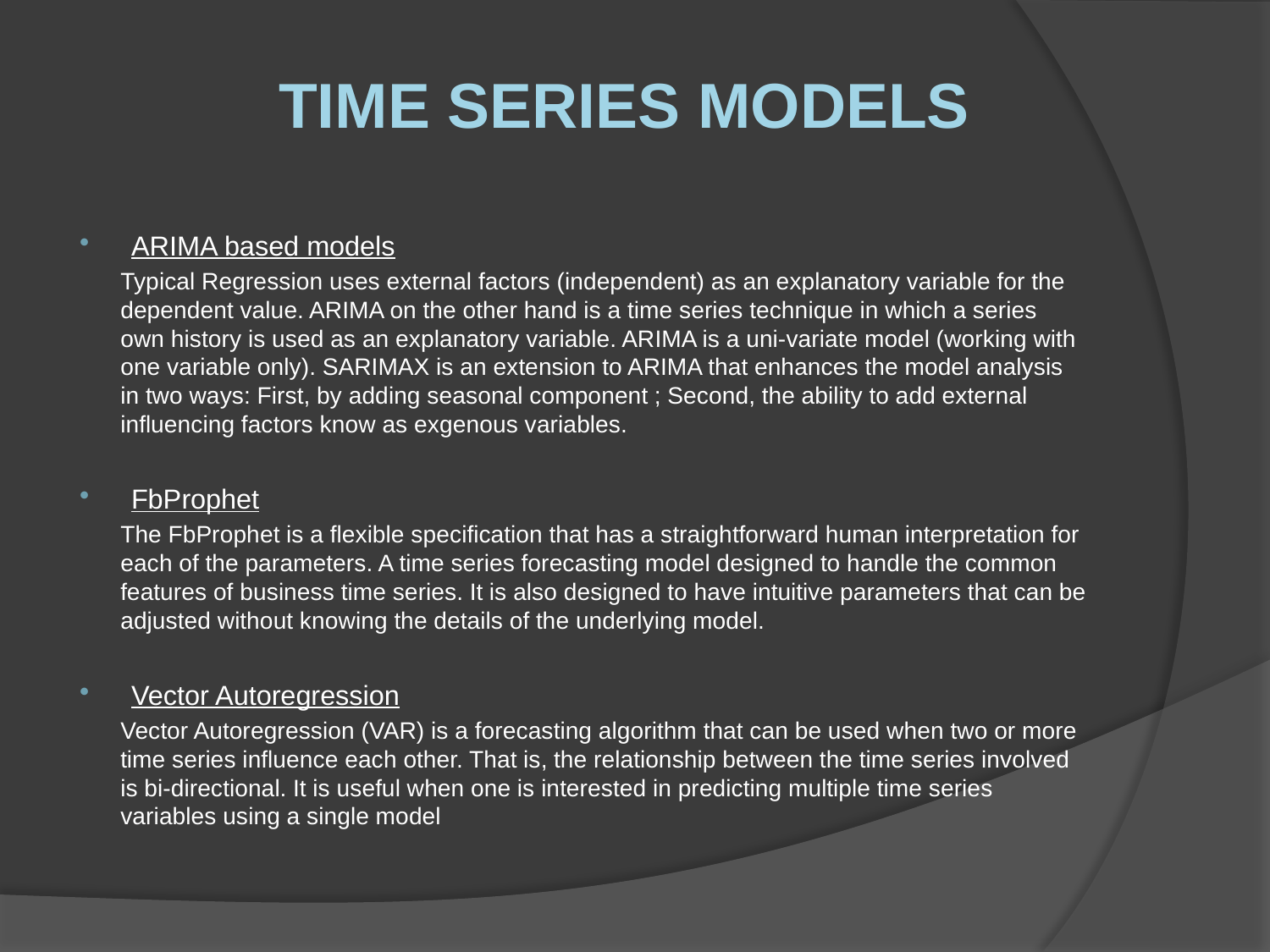

# Time series models
ARIMA based models
Typical Regression uses external factors (independent) as an explanatory variable for the dependent value. ARIMA on the other hand is a time series technique in which a series own history is used as an explanatory variable. ARIMA is a uni-variate model (working with one variable only). SARIMAX is an extension to ARIMA that enhances the model analysis in two ways: First, by adding seasonal component ; Second, the ability to add external influencing factors know as exgenous variables.

FbProphet
The FbProphet is a flexible specification that has a straightforward human interpretation for each of the parameters. A time series forecasting model designed to handle the common features of business time series. It is also designed to have intuitive parameters that can be adjusted without knowing the details of the underlying model.

Vector Autoregression
Vector Autoregression (VAR) is a forecasting algorithm that can be used when two or more time series influence each other. That is, the relationship between the time series involved is bi-directional. It is useful when one is interested in predicting multiple time series variables using a single model